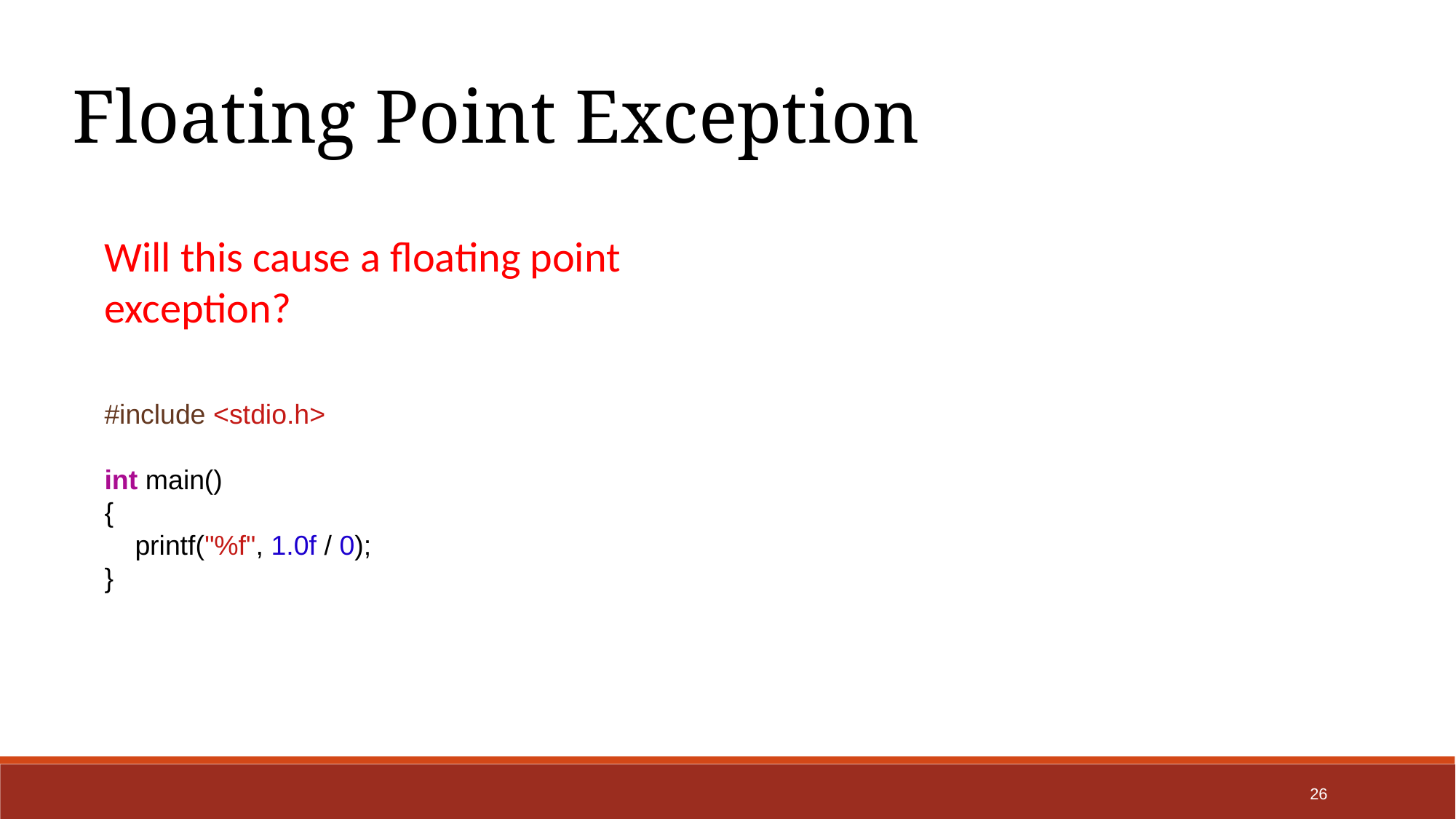

Floating Point Exception
Will this cause a floating point exception?

#include <stdio.h>

int main()
{
    printf("%f", 1.0f / 0);
}

26